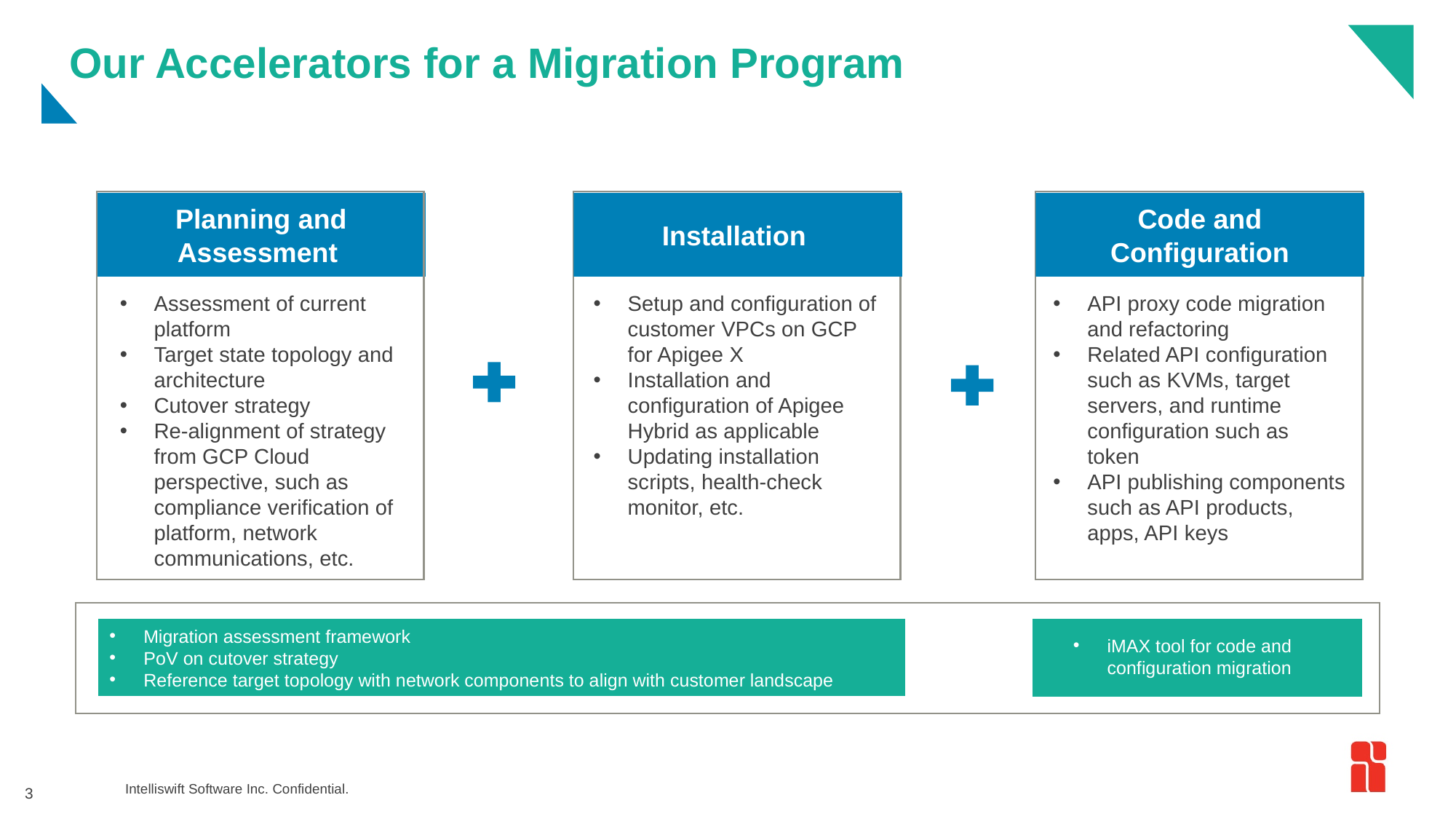

# Our Accelerators for a Migration Program

Planning and Assessment
Installation
Code and Configuration
Assessment of current platform
Target state topology and architecture
Cutover strategy
Re-alignment of strategy from GCP Cloud perspective, such as compliance verification of platform, network communications, etc.
Setup and configuration of customer VPCs on GCP for Apigee X
Installation and configuration of Apigee Hybrid as applicable
Updating installation scripts, health-check monitor, etc.
API proxy code migration and refactoring
Related API configuration such as KVMs, target servers, and runtime configuration such as token
API publishing components such as API products, apps, API keys

Migration assessment framework
PoV on cutover strategy
Reference target topology with network components to align with customer landscape

iMAX tool for code and configuration migration